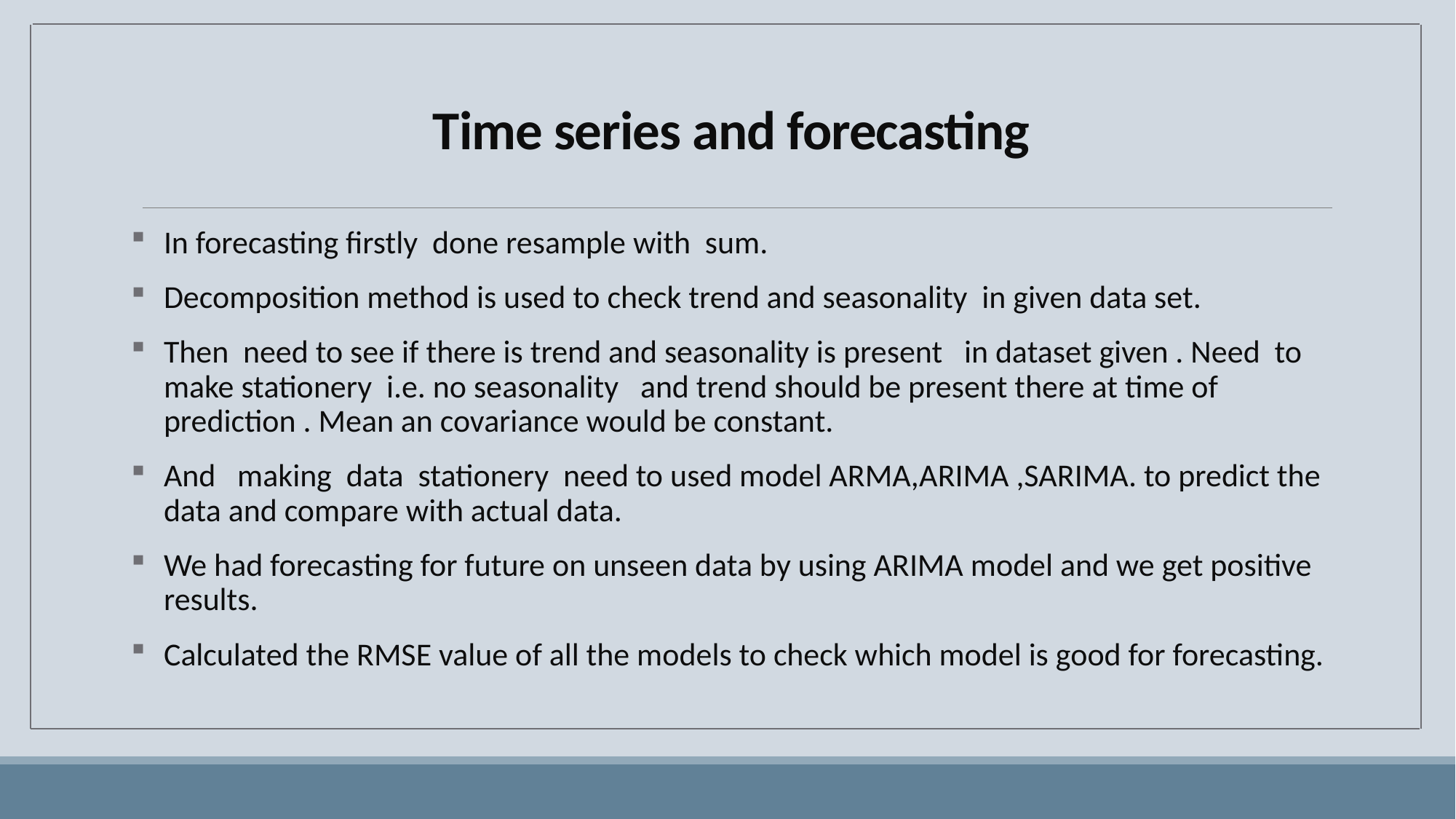

# Time series and forecasting
In forecasting firstly  done resample with  sum.
Decomposition method is used to check trend and seasonality  in given data set.
Then  need to see if there is trend and seasonality is present   in dataset given . Need  to make stationery  i.e. no seasonality   and trend should be present there at time of prediction . Mean an covariance would be constant.
And   making  data  stationery  need to used model ARMA,ARIMA ,SARIMA. to predict the data and compare with actual data.
We had forecasting for future on unseen data by using ARIMA model and we get positive results.
Calculated the RMSE value of all the models to check which model is good for forecasting.